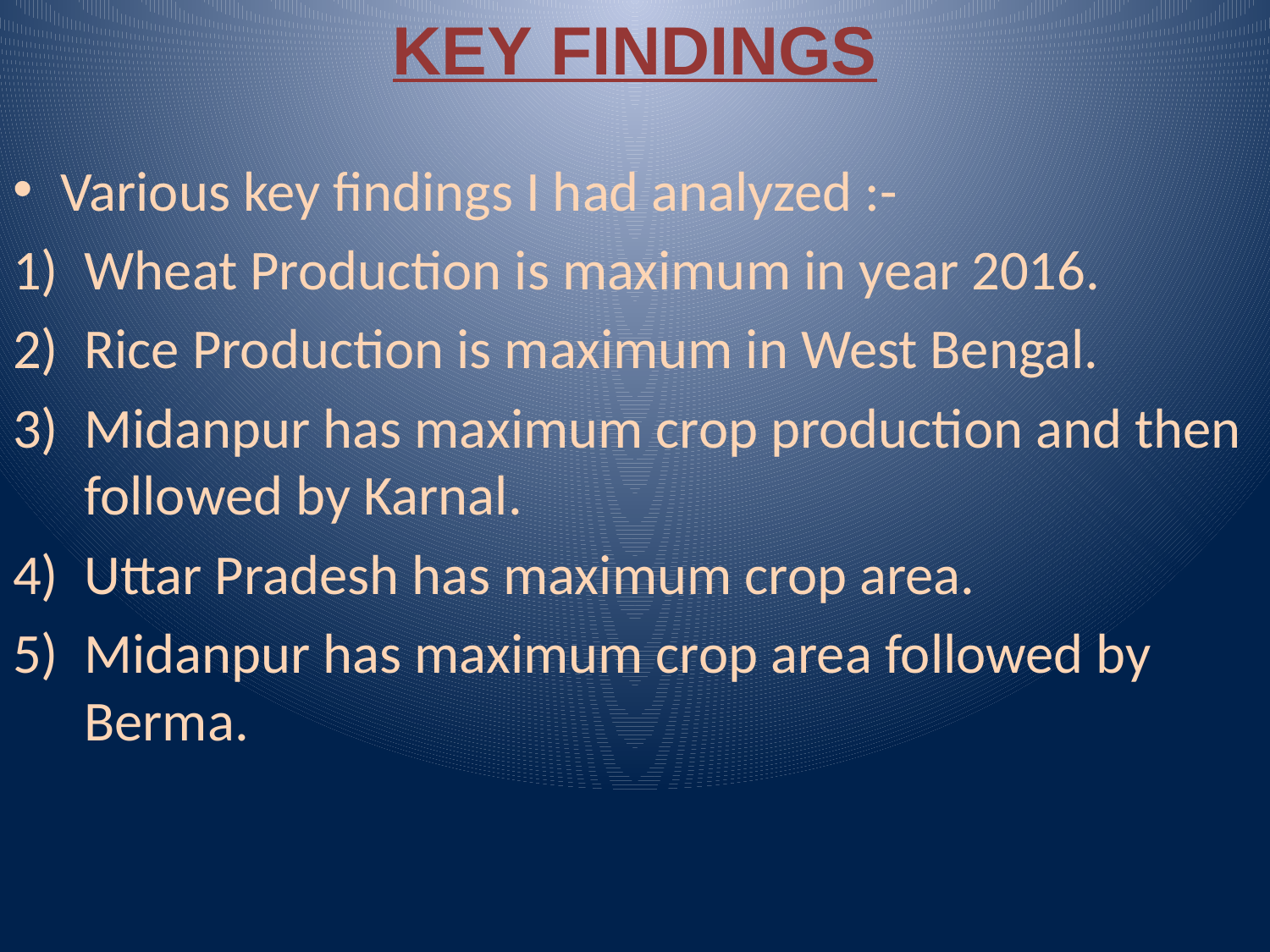

# KEY FINDINGS
Various key findings I had analyzed :-
Wheat Production is maximum in year 2016.
Rice Production is maximum in West Bengal.
Midanpur has maximum crop production and then followed by Karnal.
Uttar Pradesh has maximum crop area.
Midanpur has maximum crop area followed by Berma.